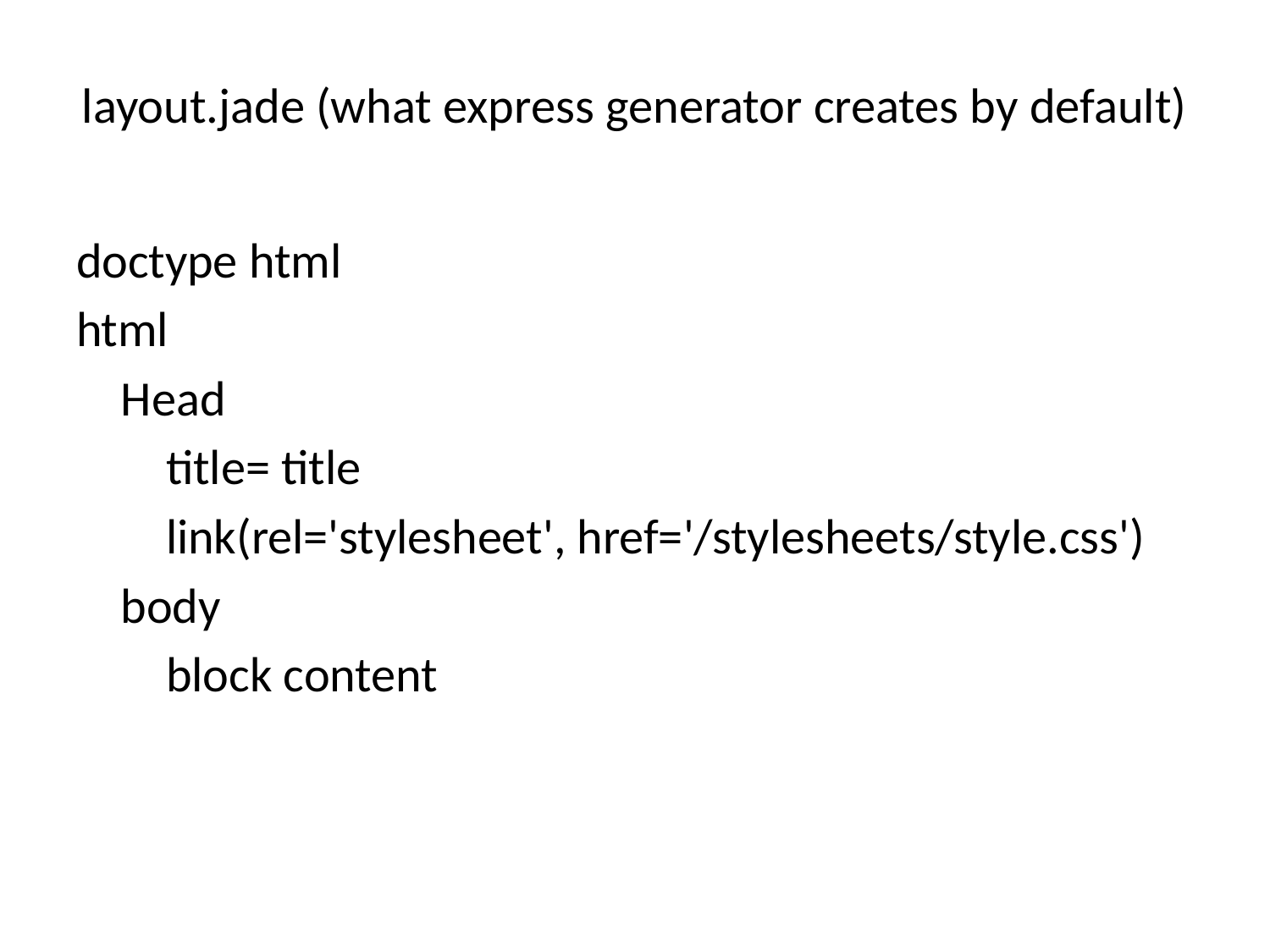

# layout.jade (what express generator creates by default)
doctype html
html
    Head
        title= title
        link(rel='stylesheet', href='/stylesheets/style.css')
    body
        block content